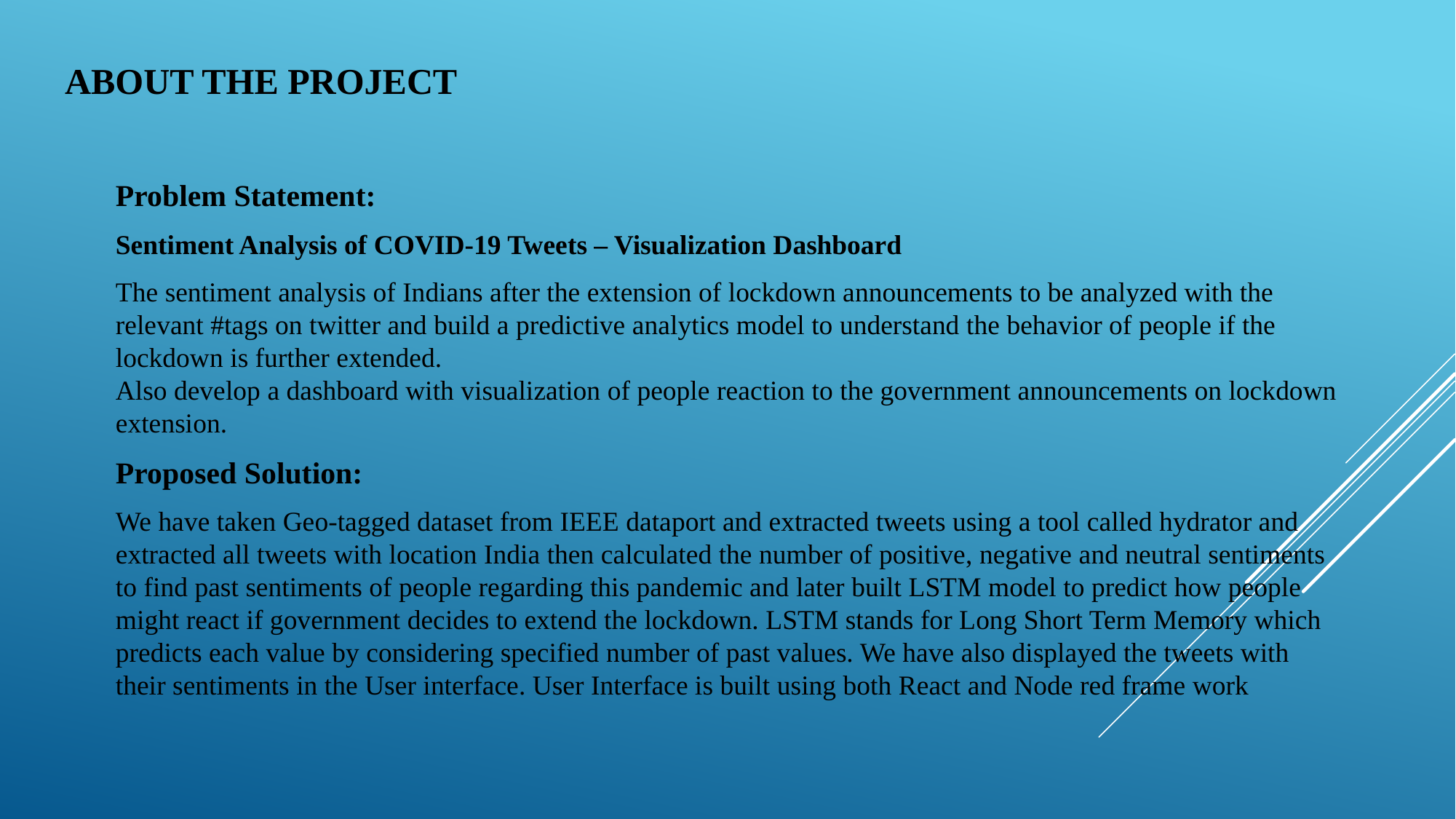

# About the Project
Problem Statement:
Sentiment Analysis of COVID-19 Tweets – Visualization Dashboard
The sentiment analysis of Indians after the extension of lockdown announcements to be analyzed with the relevant #tags on twitter and build a predictive analytics model to understand the behavior of people if the lockdown is further extended.
Also develop a dashboard with visualization of people reaction to the government announcements on lockdown extension.
Proposed Solution:
We have taken Geo-tagged dataset from IEEE dataport and extracted tweets using a tool called hydrator and extracted all tweets with location India then calculated the number of positive, negative and neutral sentiments to find past sentiments of people regarding this pandemic and later built LSTM model to predict how people might react if government decides to extend the lockdown. LSTM stands for Long Short Term Memory which predicts each value by considering specified number of past values. We have also displayed the tweets with their sentiments in the User interface. User Interface is built using both React and Node red frame work